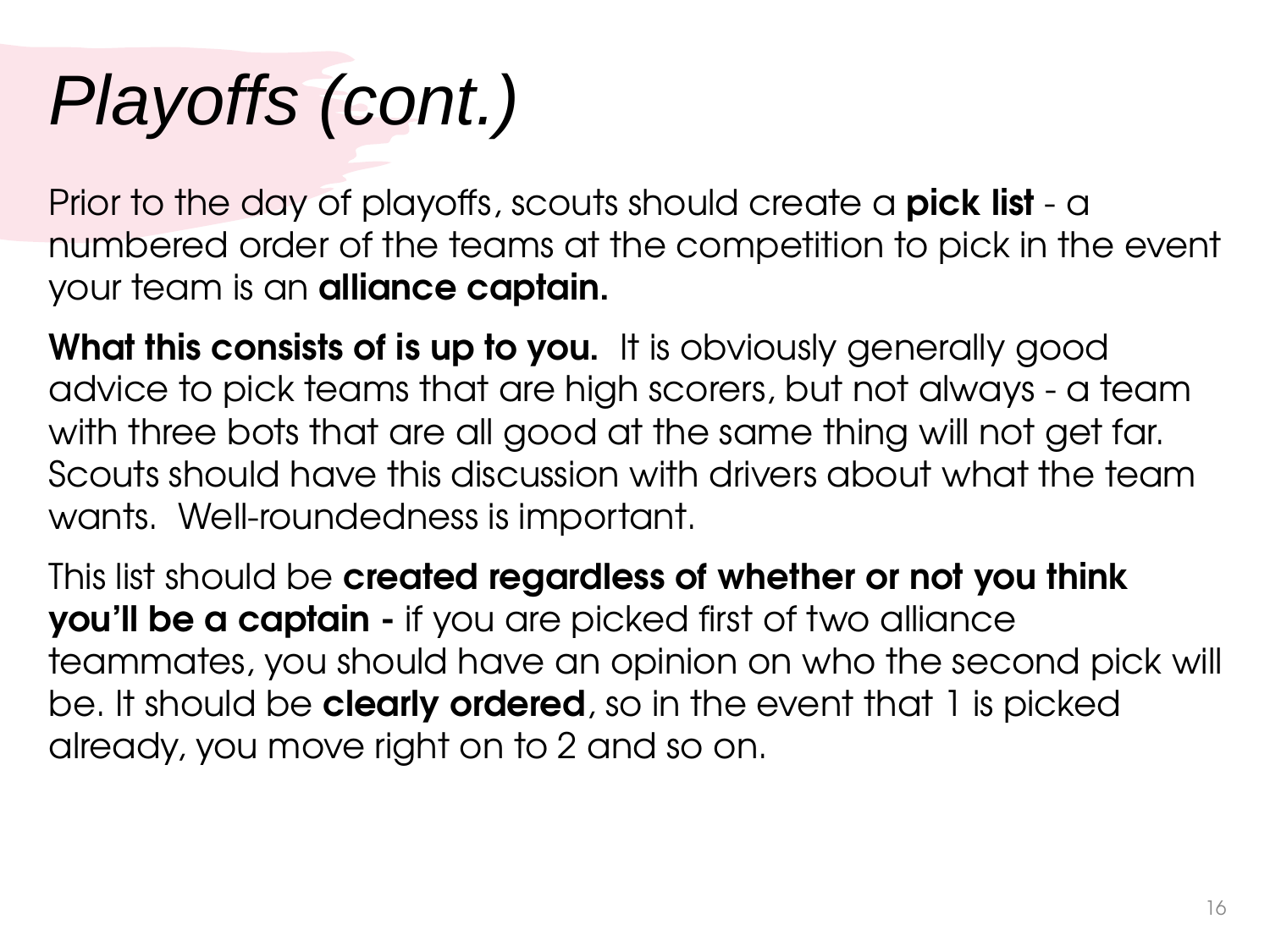

# Playoffs (cont.)
Prior to the day of playoffs, scouts should create a pick list - a numbered order of the teams at the competition to pick in the event your team is an alliance captain.
What this consists of is up to you.  It is obviously generally good advice to pick teams that are high scorers, but not always - a team with three bots that are all good at the same thing will not get far.  Scouts should have this discussion with drivers about what the team wants.  Well-roundedness is important.
This list should be created regardless of whether or not you think you’ll be a captain - if you are picked first of two alliance teammates, you should have an opinion on who the second pick will be. It should be clearly ordered, so in the event that 1 is picked already, you move right on to 2 and so on.

16